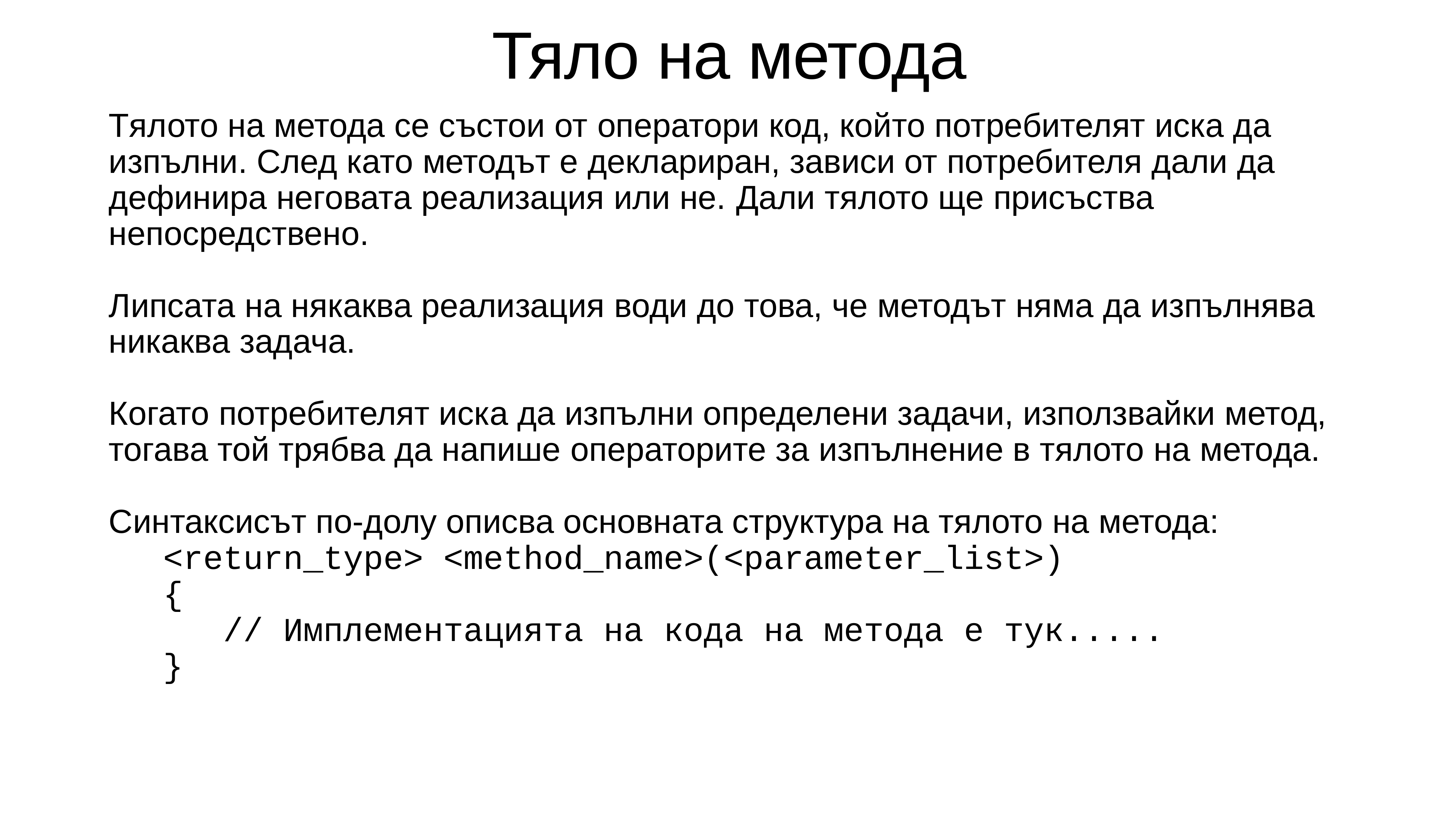

# Тяло на метода
Тялото на метода се състои от оператори код, който потребителят иска да изпълни. След като методът е деклариран, зависи от потребителя дали да дефинира неговата реализация или не. Дали тялото ще присъства непосредствено.

Липсата на някаква реализация води до това, че методът няма да изпълнява никаква задача.

Когато потребителят иска да изпълни определени задачи, използвайки метод, тогава той трябва да напише операторите за изпълнение в тялото на метода.

Синтаксисът по-долу описва основната структура на тялото на метода:
 	<return_type> <method_name>(<parameter_list>)
	{
 	   // Имплементацията на кода на метода е тук.....
	}